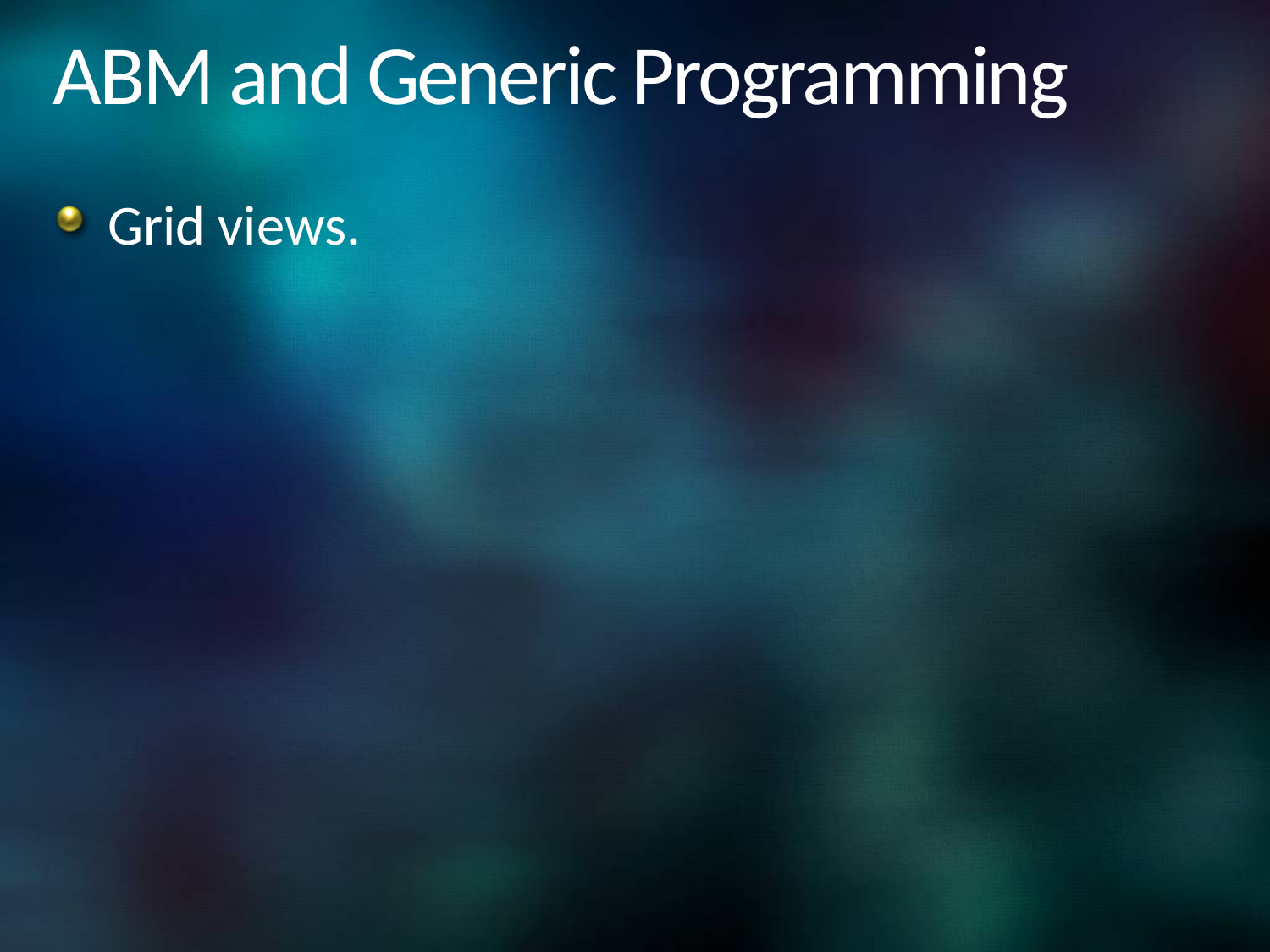

# ABM and Generic Programming
Grid views.